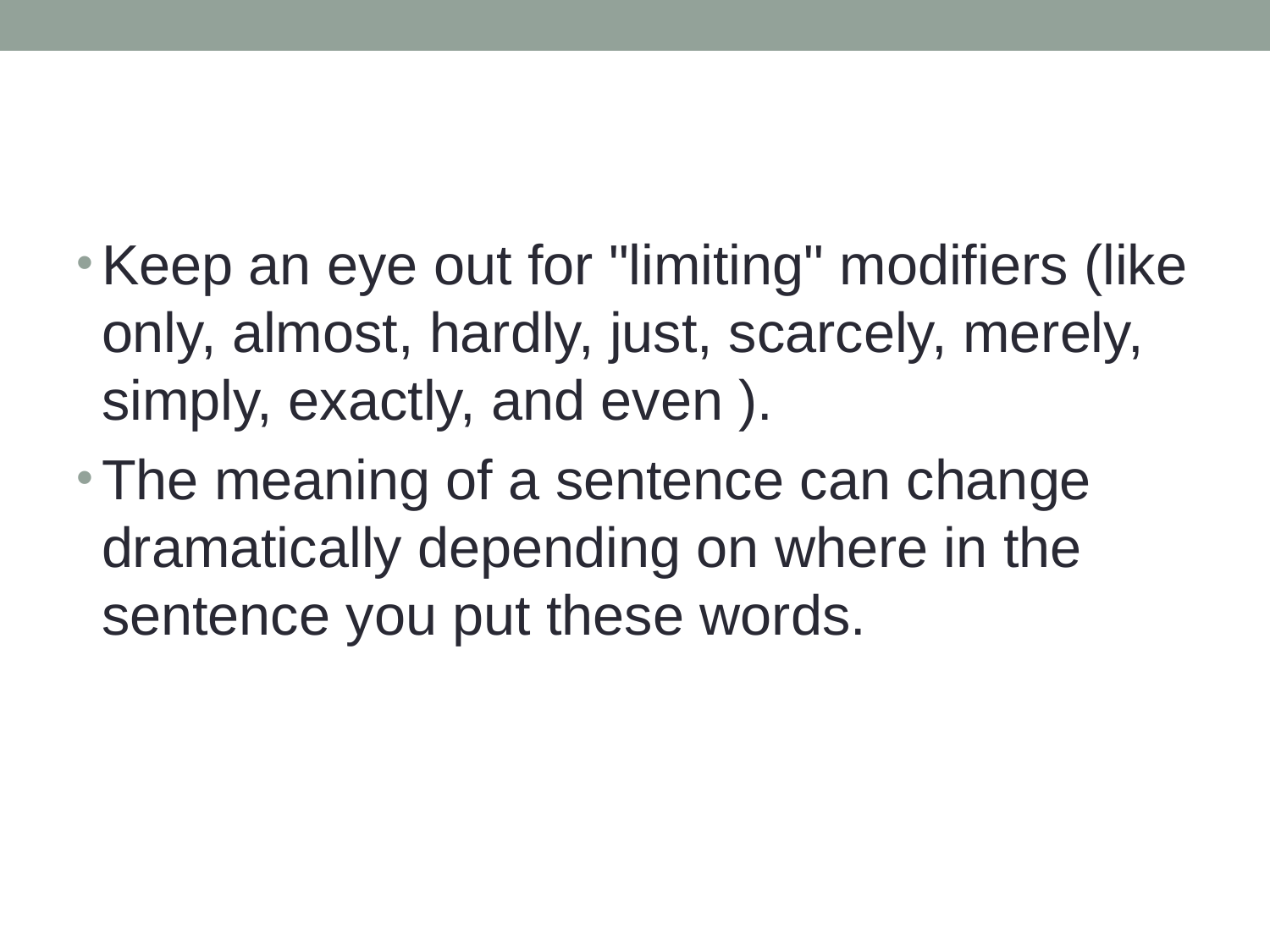

#
Keep an eye out for "limiting" modifiers (like only, almost, hardly, just, scarcely, merely, simply, exactly, and even ).
The meaning of a sentence can change dramatically depending on where in the sentence you put these words.